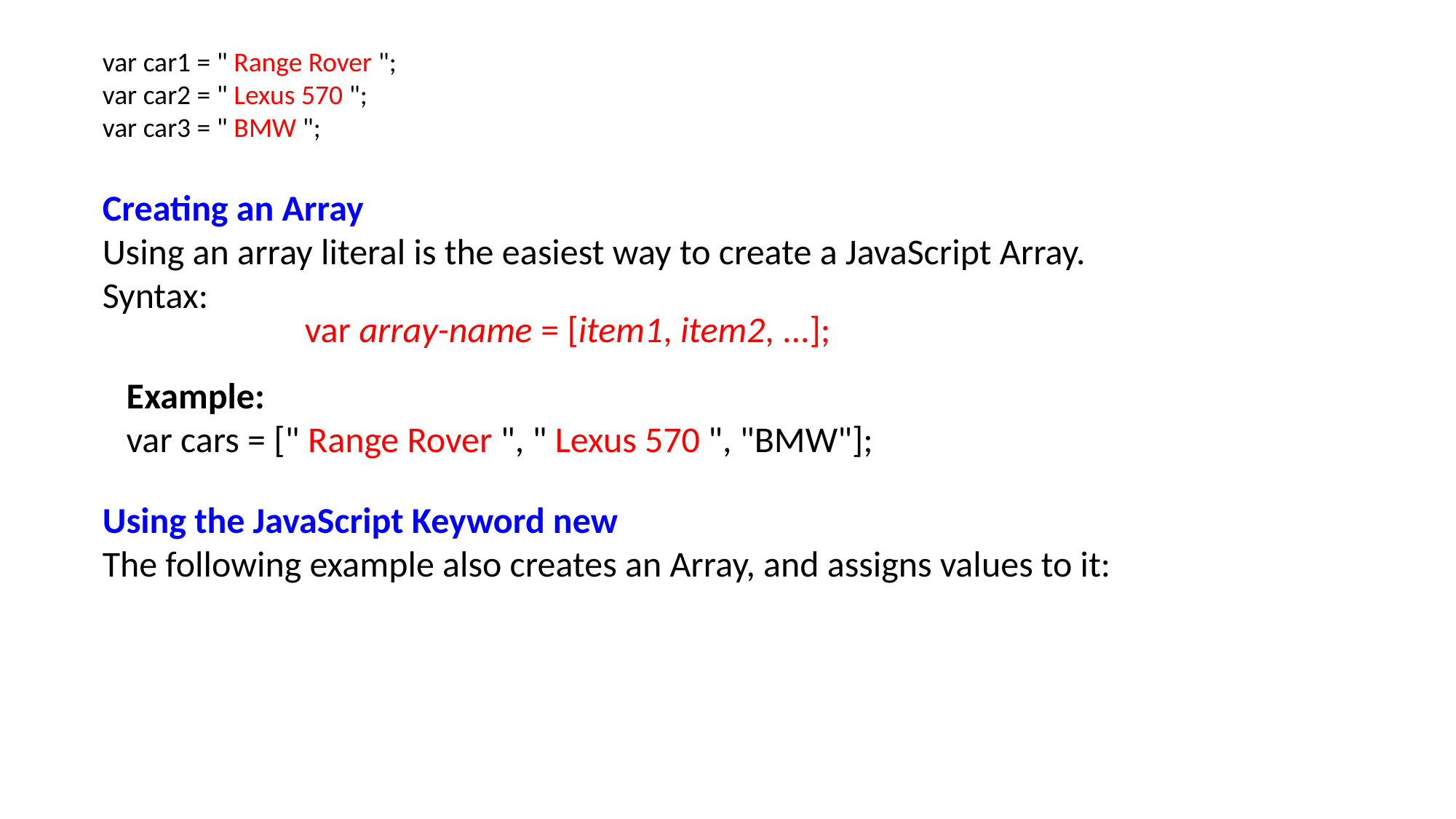

var car1 = " Range Rover ";
var car2 = " Lexus 570 ";
var car3 = " BMW ";
Creating an Array
Using an array literal is the easiest way to create a JavaScript Array.
Syntax:
var array-name = [item1, item2, ...];
Example:
var cars = [" Range Rover ", " Lexus 570 ", "BMW"];
Using the JavaScript Keyword new
The following example also creates an Array, and assigns values to it: